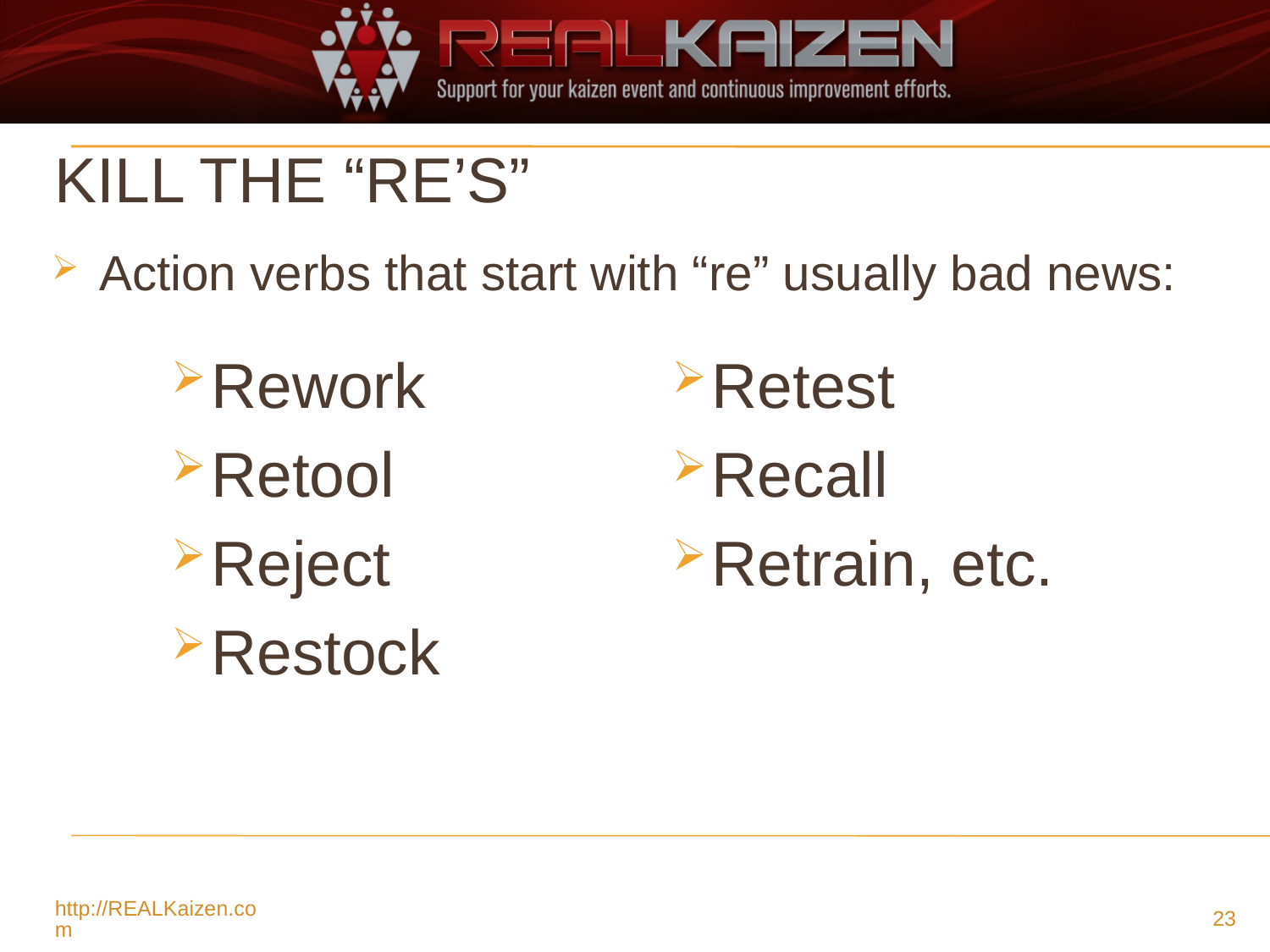

# Kill The “Re’s”
Action verbs that start with “re” usually bad news:
Rework
Retool
Reject
Restock
Retest
Recall
Retrain, etc.

http://REALKaizen.com
23